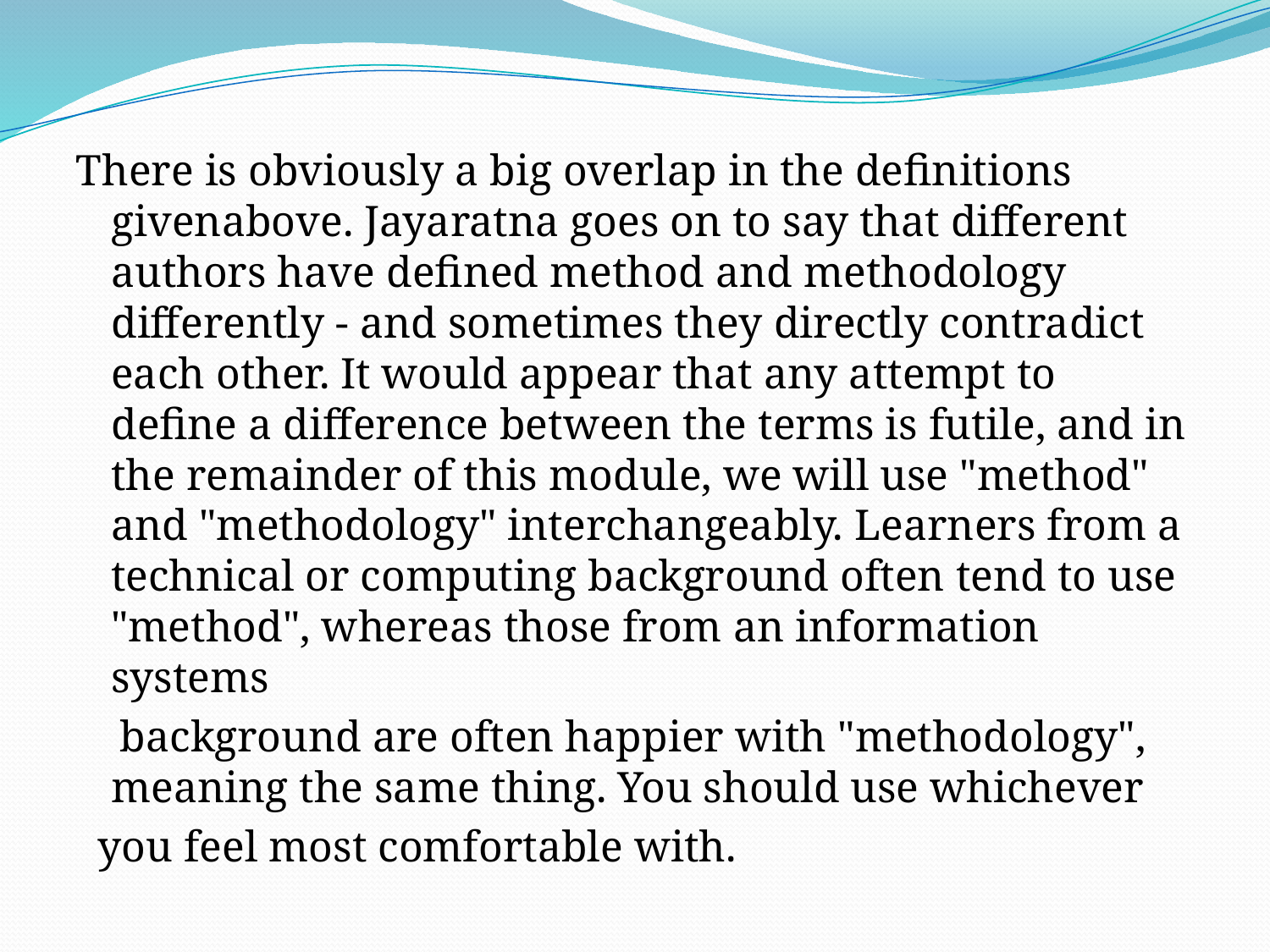

There is obviously a big overlap in the definitions givenabove. Jayaratna goes on to say that different authors have defined method and methodology differently - and sometimes they directly contradict each other. It would appear that any attempt to define a difference between the terms is futile, and in the remainder of this module, we will use "method" and "methodology" interchangeably. Learners from a technical or computing background often tend to use "method", whereas those from an information systems
    background are often happier with "methodology", meaning the same thing. You should use whichever
  you feel most comfortable with.